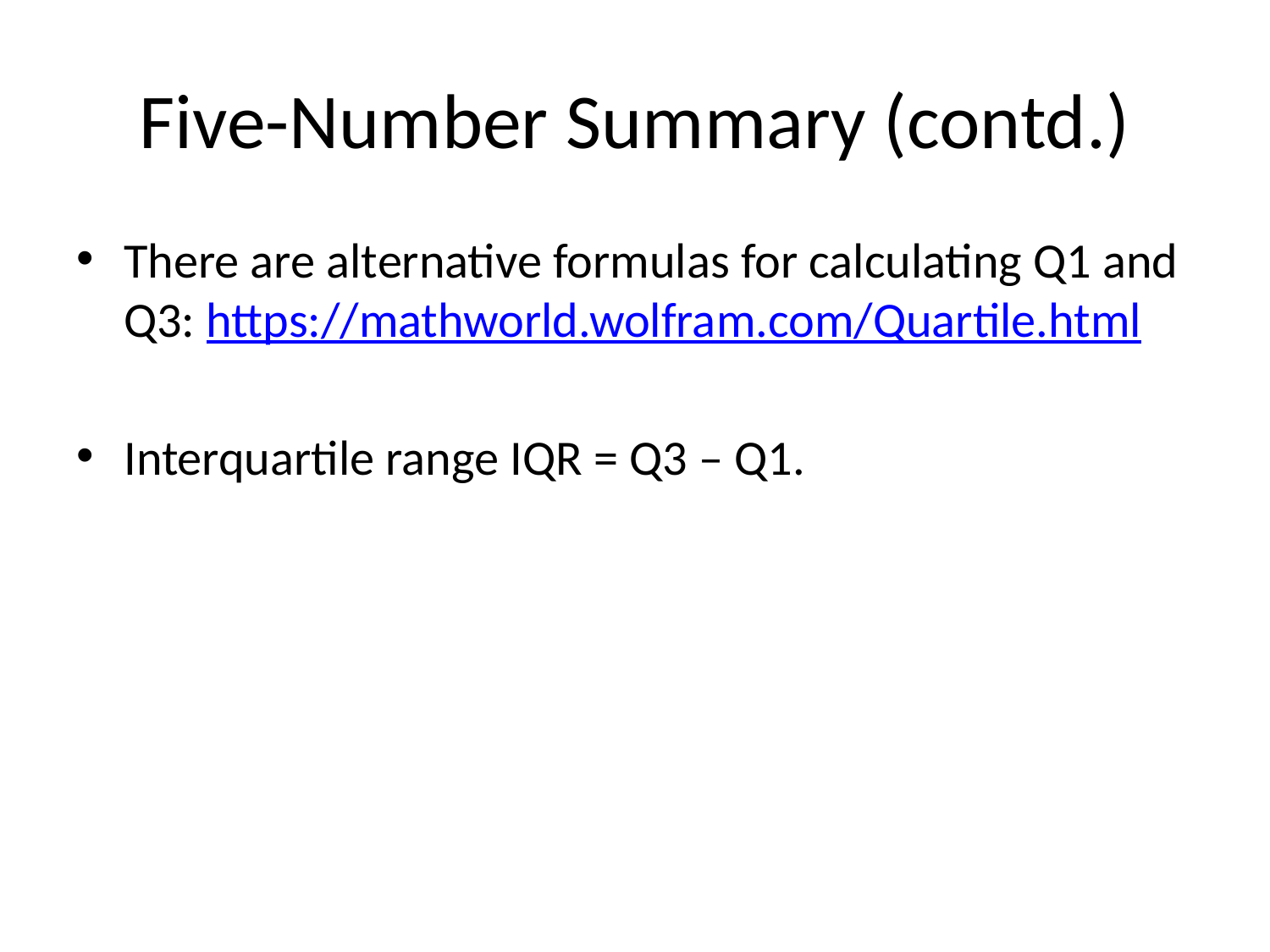

# Five-Number Summary (contd.)
There are alternative formulas for calculating Q1 and Q3: https://mathworld.wolfram.com/Quartile.html

Interquartile range IQR = Q3 – Q1.